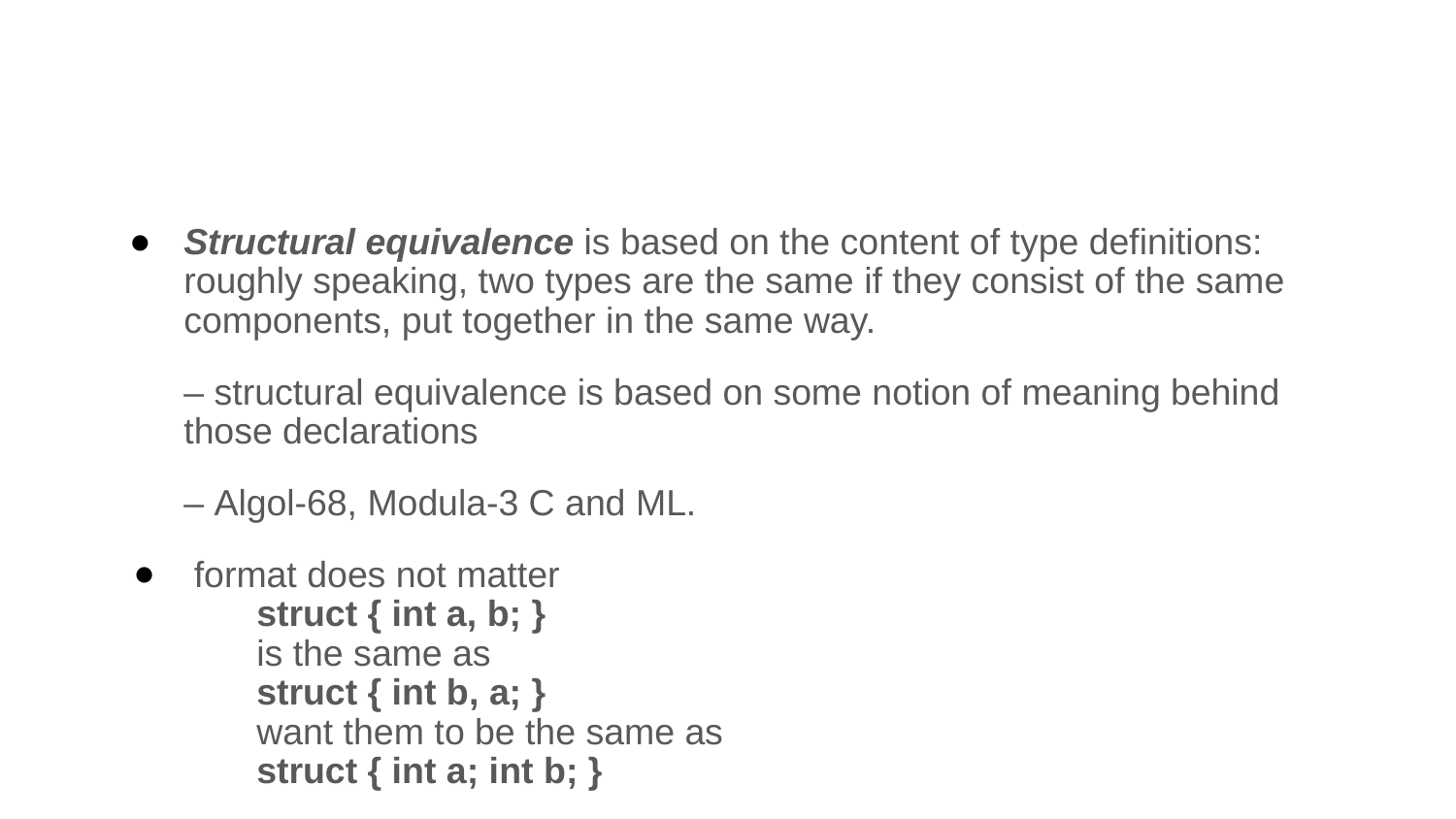

#
Structural equivalence is based on the content of type definitions: roughly speaking, two types are the same if they consist of the same components, put together in the same way.
– structural equivalence is based on some notion of meaning behind those declarations
– Algol-68, Modula-3 C and ML.
 format does not matter
struct { int a, b; }
is the same as
struct { int b, a; }
want them to be the same as
struct { int a; int b; }